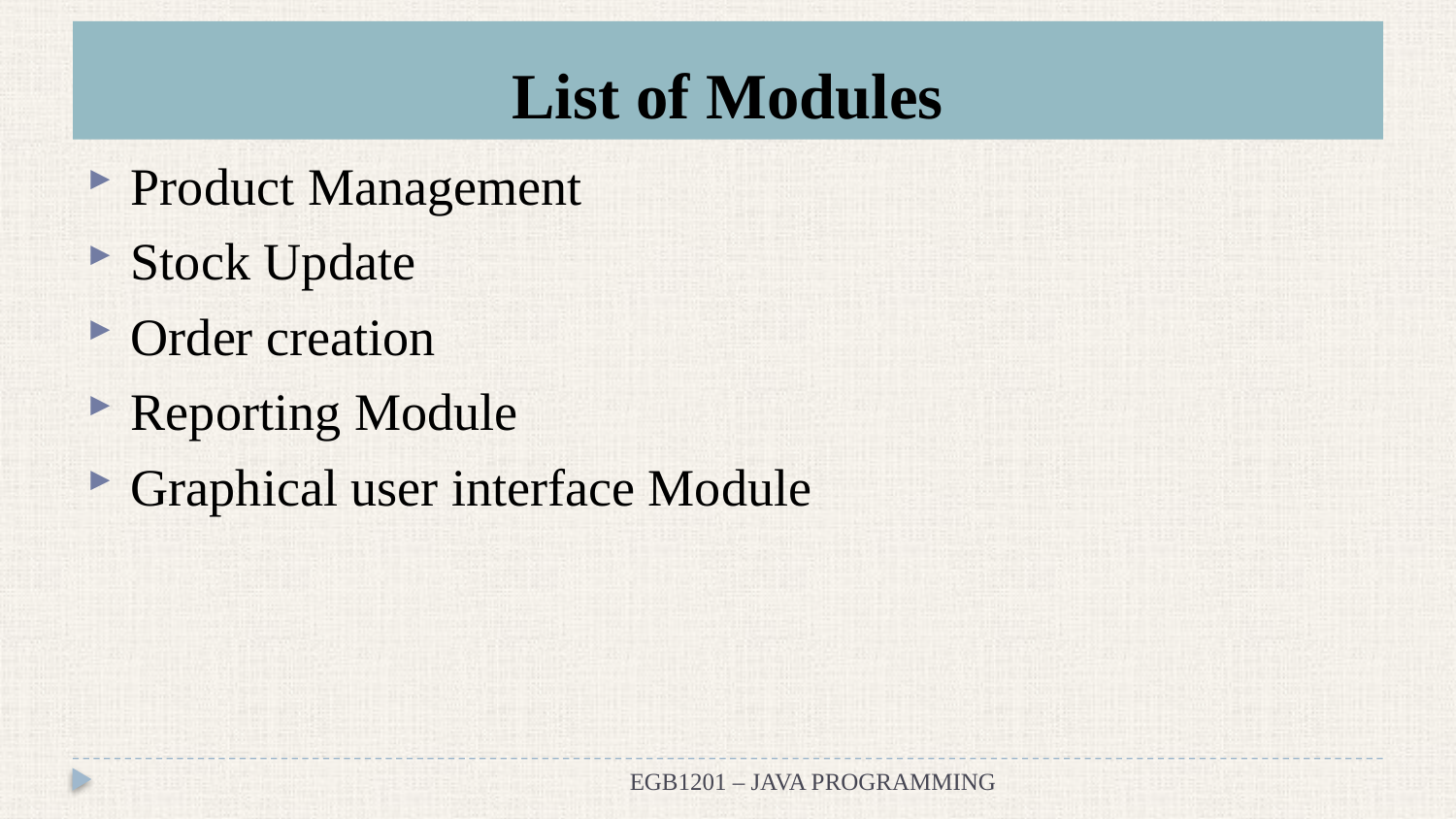

# List of Modules
Product Management
Stock Update
Order creation
Reporting Module
Graphical user interface Module
7
EGB1201 – JAVA PROGRAMMING